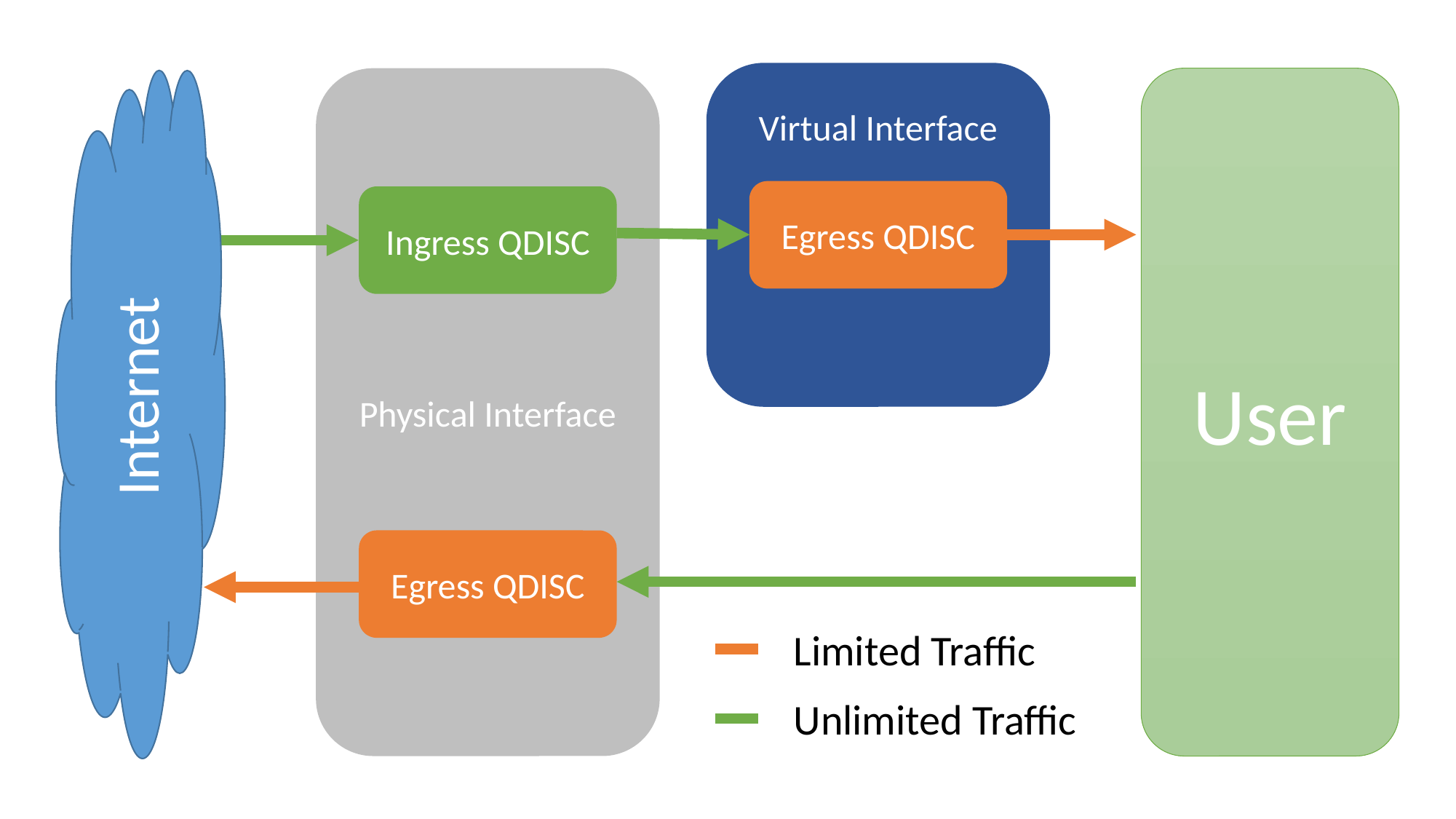

Physical Interface
Ingress QDISC
Egress QDISC
User
Internet
Virtual Interface
Egress QDISC
Limited Traffic
Unlimited Traffic